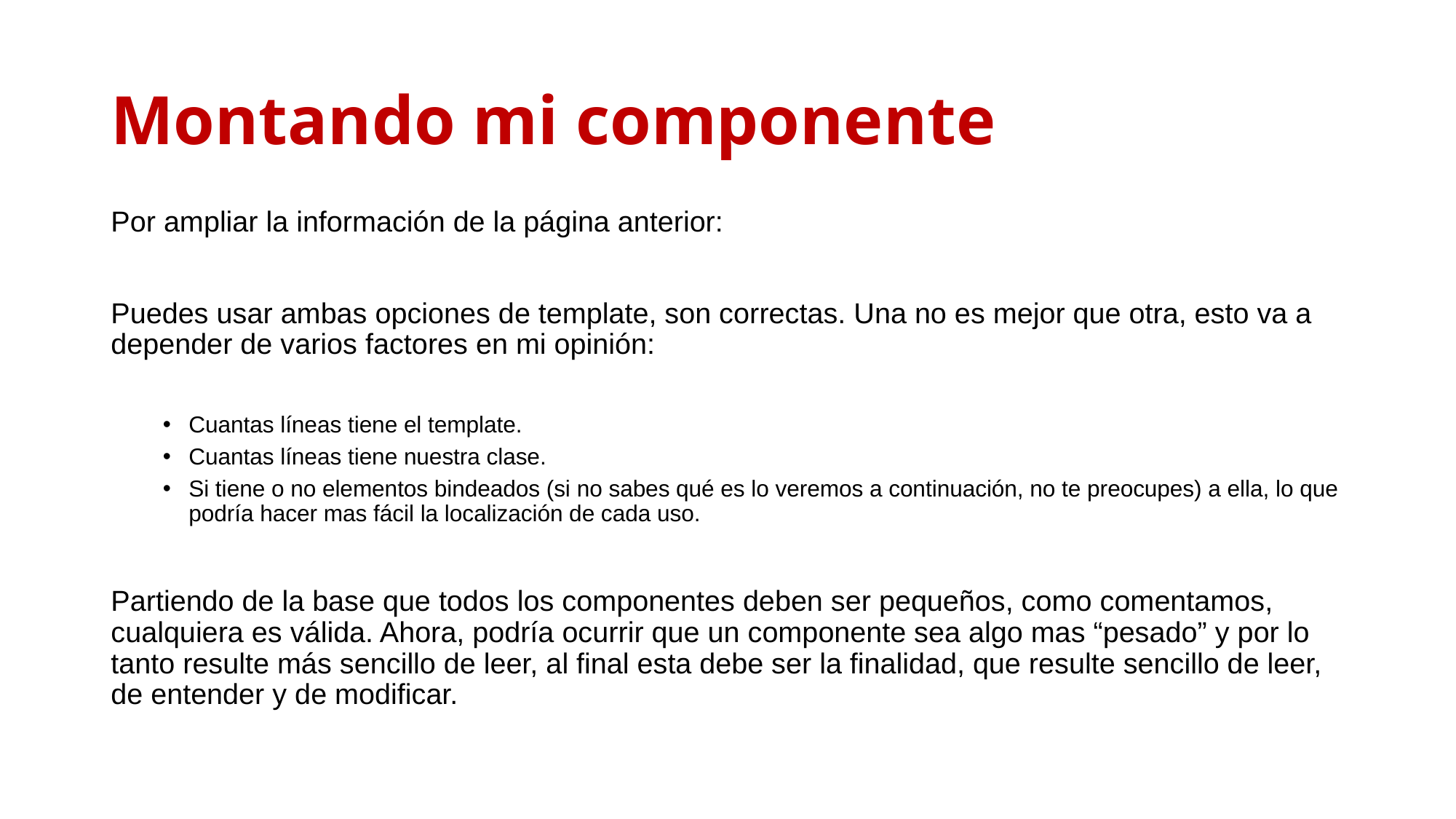

# Montando mi componente
Por ampliar la información de la página anterior:

Puedes usar ambas opciones de template, son correctas. Una no es mejor que otra, esto va a depender de varios factores en mi opinión:

Cuantas líneas tiene el template.
Cuantas líneas tiene nuestra clase.
Si tiene o no elementos bindeados (si no sabes qué es lo veremos a continuación, no te preocupes) a ella, lo que podría hacer mas fácil la localización de cada uso.

Partiendo de la base que todos los componentes deben ser pequeños, como comentamos, cualquiera es válida. Ahora, podría ocurrir que un componente sea algo mas “pesado” y por lo tanto resulte más sencillo de leer, al final esta debe ser la finalidad, que resulte sencillo de leer, de entender y de modificar.